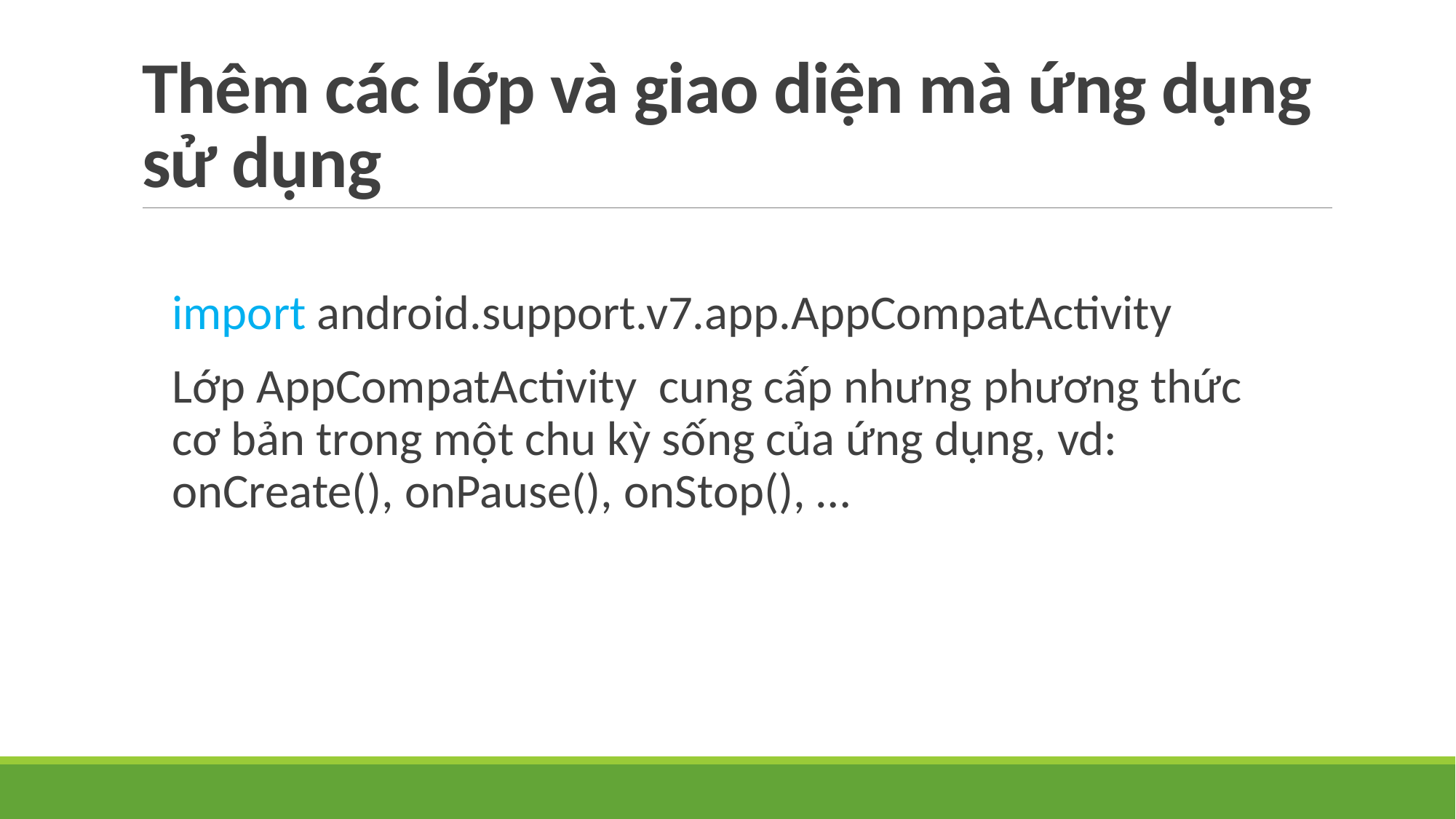

# Thêm các lớp và giao diện mà ứng dụng sử dụng
import android.support.v7.app.AppCompatActivity
	Lớp AppCompatActivity  cung cấp nhưng phương thức cơ bản trong một chu kỳ sống của ứng dụng, vd: onCreate(), onPause(), onStop(), …